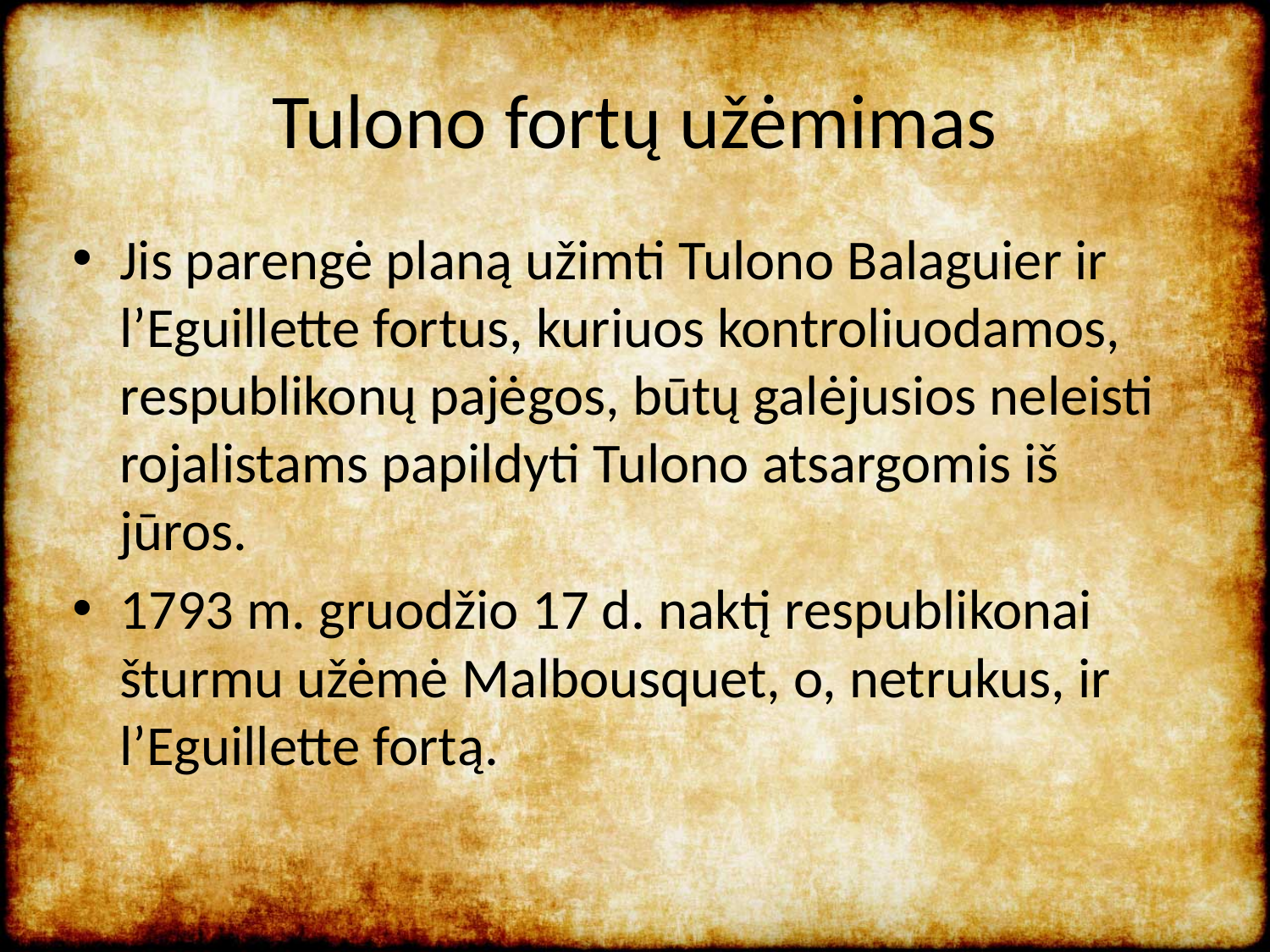

# Tulono fortų užėmimas
Jis parengė planą užimti Tulono Balaguier ir l’Eguillette fortus, kuriuos kontroliuodamos, respublikonų pajėgos, būtų galėjusios neleisti rojalistams papildyti Tulono atsargomis iš jūros.
1793 m. gruodžio 17 d. naktį respublikonai šturmu užėmė Malbousquet, o, netrukus, ir l’Eguillette fortą.